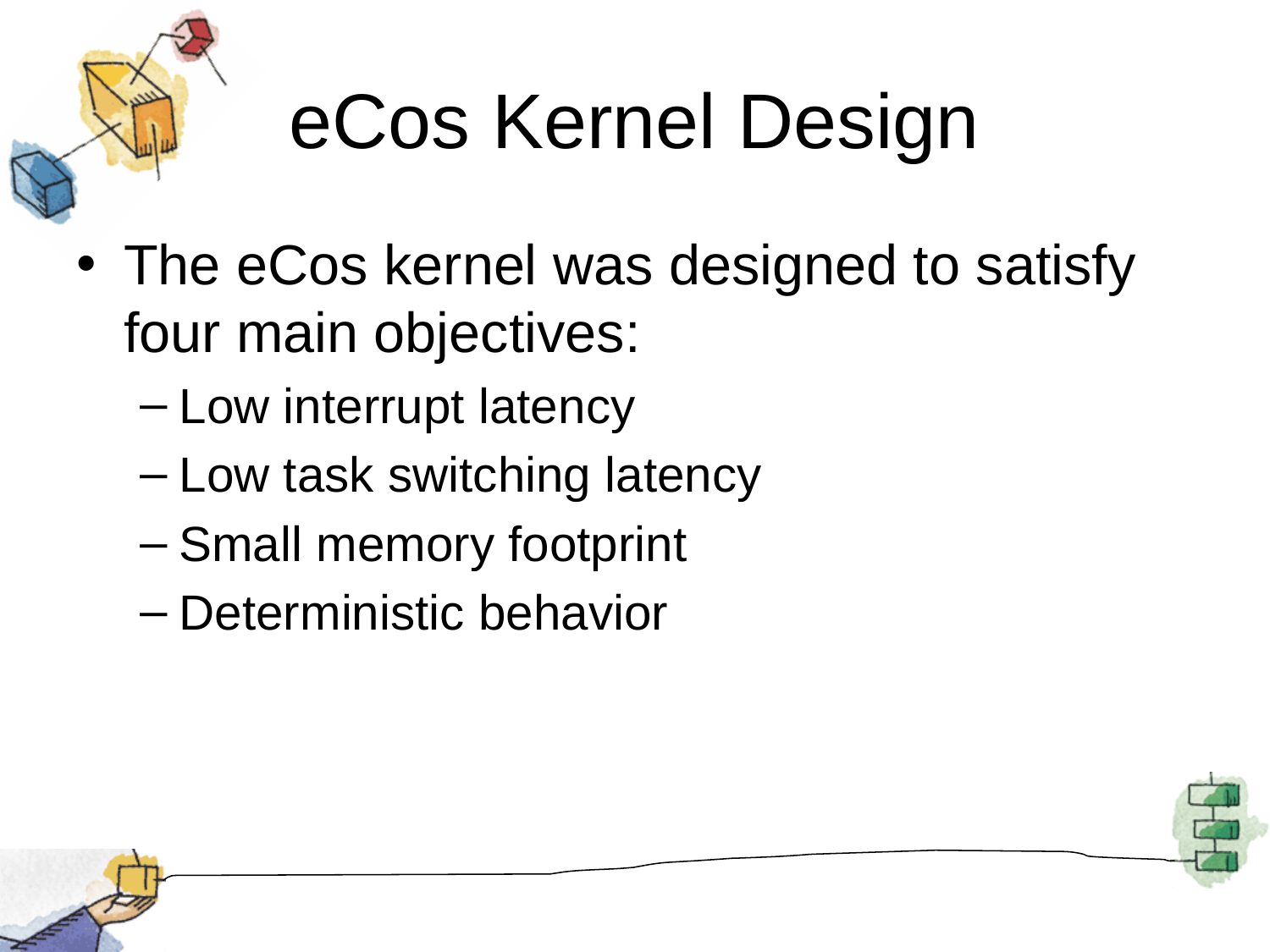

# eCos Kernel Design
The eCos kernel was designed to satisfy four main objectives:
Low interrupt latency
Low task switching latency
Small memory footprint
Deterministic behavior